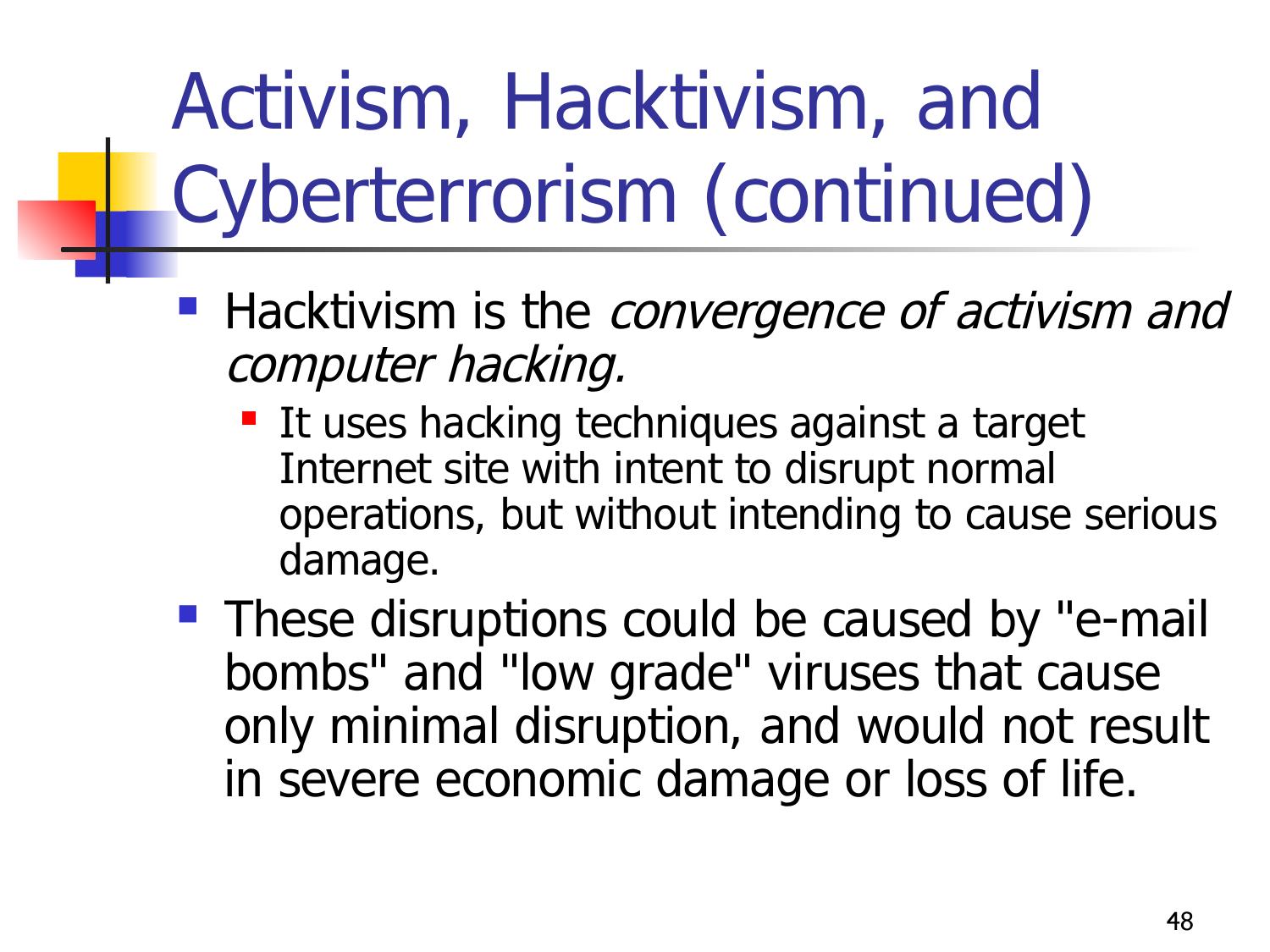

# Activism, Hacktivism, and Cyberterrorism (continued)
Hacktivism is the convergence of activism and computer hacking.
It uses hacking techniques against a target Internet site with intent to disrupt normal operations, but without intending to cause serious damage.
These disruptions could be caused by "e-mail bombs" and "low grade" viruses that cause only minimal disruption, and would not result in severe economic damage or loss of life.
48